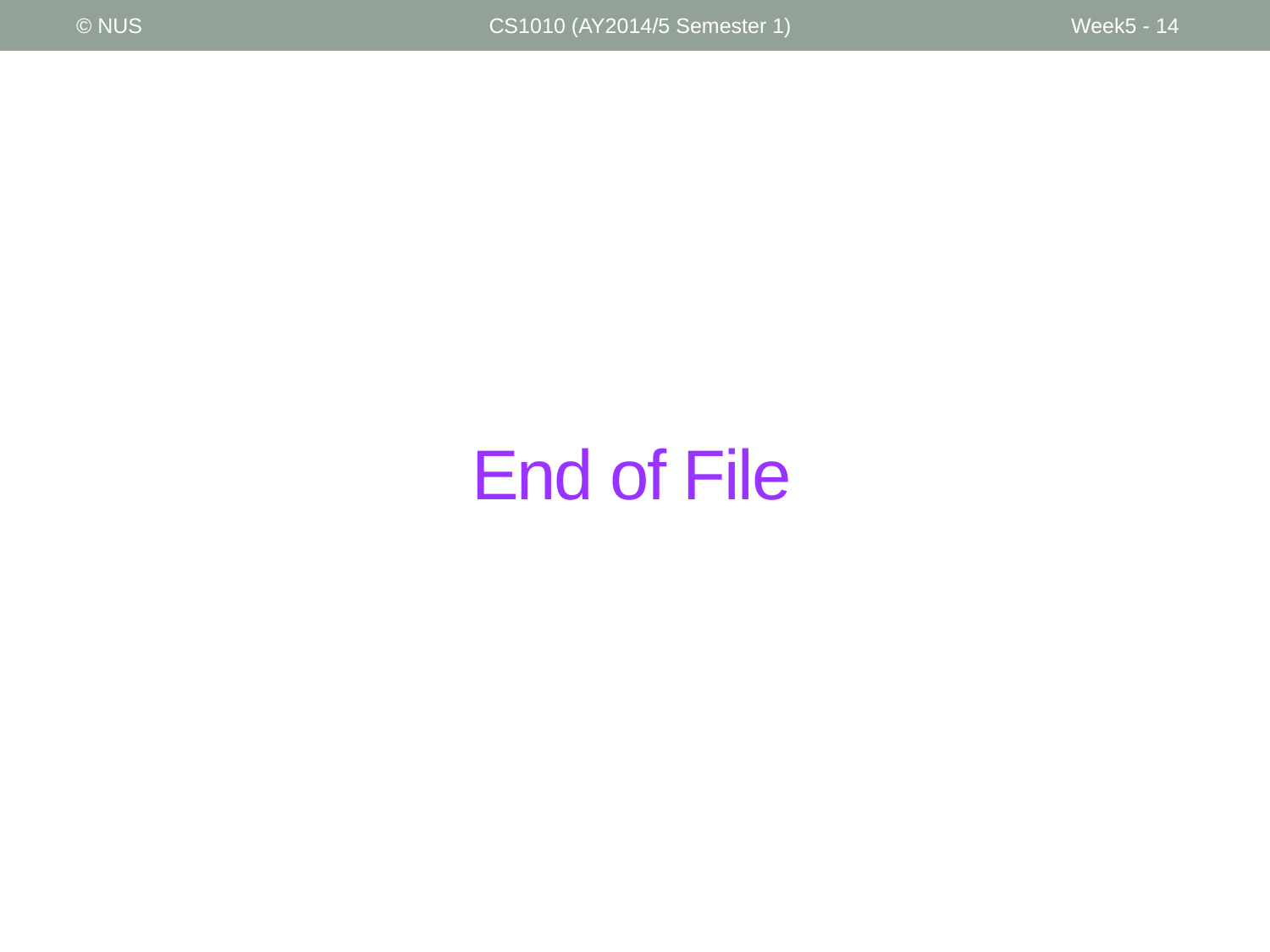

© NUS
CS1010 (AY2014/5 Semester 1)
Week5 - 14
# End of File